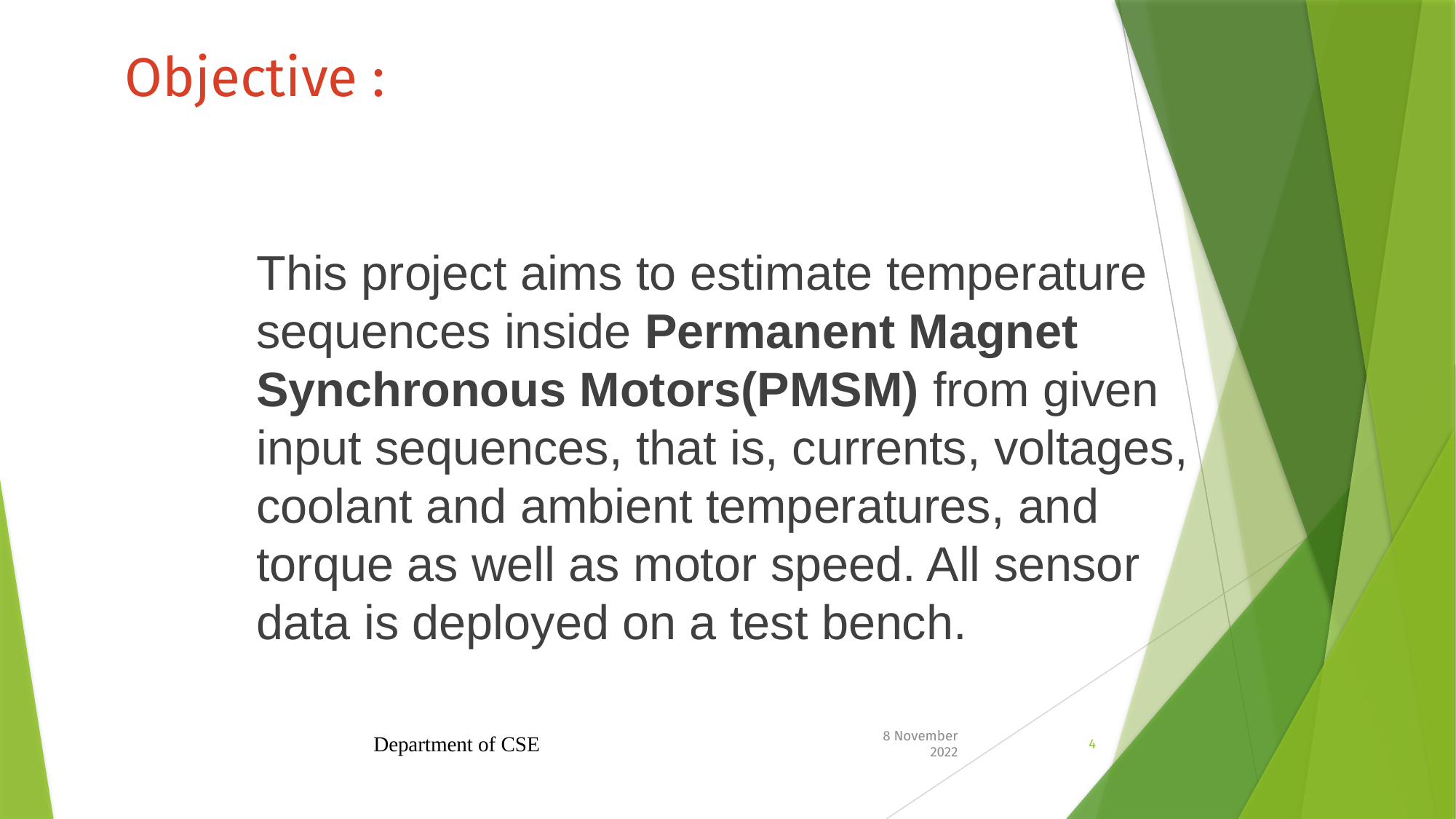

# Objective :

This project aims to estimate temperature sequences inside Permanent Magnet Synchronous Motors(PMSM) from given input sequences, that is, currents, voltages, coolant and ambient temperatures, and torque as well as motor speed. All sensor data is deployed on a test bench.

Department of CSE
8 November 2022
4